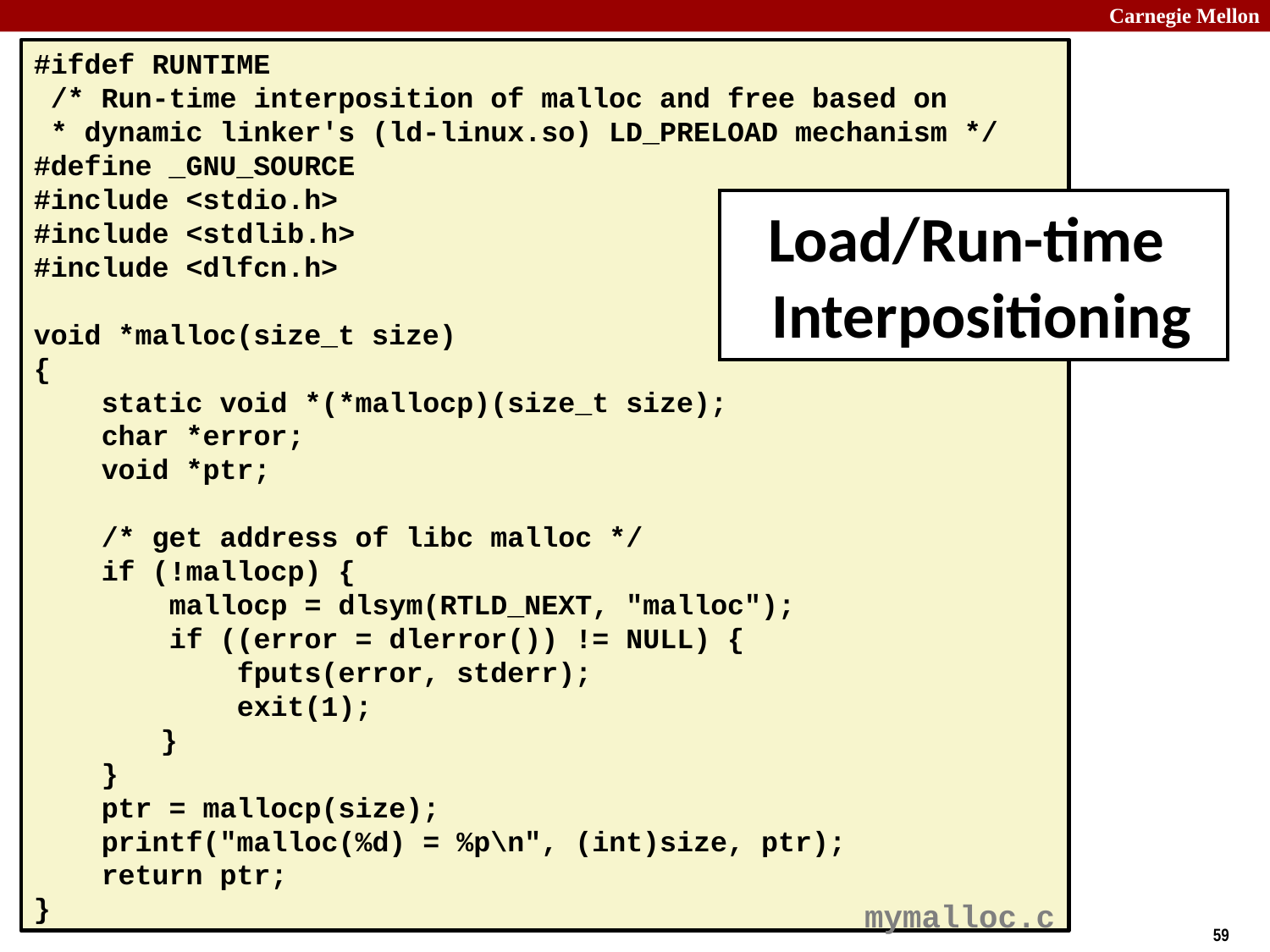

#ifdef RUNTIME
 /* Run-time interposition of malloc and free based on
 * dynamic linker's (ld-linux.so) LD_PRELOAD mechanism */
#define _GNU_SOURCE
#include <stdio.h>
#include <stdlib.h>
#include <dlfcn.h>

void *malloc(size_t size)
{
    static void *(*mallocp)(size_t size);
    char *error;
    void *ptr;

    /* get address of libc malloc */
    if (!mallocp) {
        mallocp = dlsym(RTLD_NEXT, "malloc");
        if ((error = dlerror()) != NULL) {
            fputs(error, stderr);
            exit(1);
	}
    }
    ptr = mallocp(size);
    printf("malloc(%d) = %p\n", (int)size, ptr);
    return ptr;
}
# Load/Run-time Interpositioning
mymalloc.c